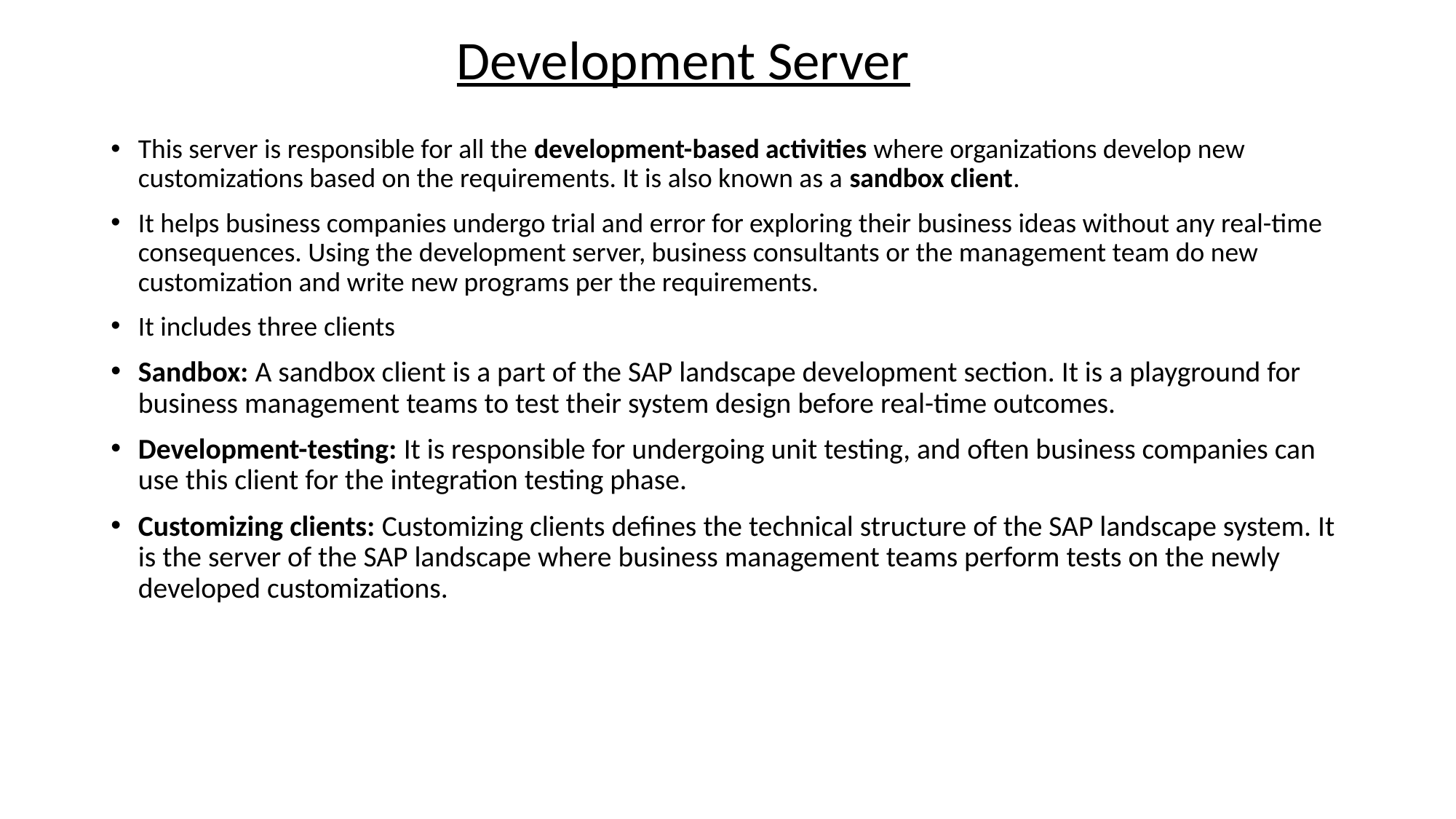

# Development Server
This server is responsible for all the development-based activities where organizations develop new customizations based on the requirements. It is also known as a sandbox client.
It helps business companies undergo trial and error for exploring their business ideas without any real-time consequences. Using the development server, business consultants or the management team do new customization and write new programs per the requirements.
It includes three clients
Sandbox: A sandbox client is a part of the SAP landscape development section. It is a playground for business management teams to test their system design before real-time outcomes.
Development-testing: It is responsible for undergoing unit testing, and often business companies can use this client for the integration testing phase.
Customizing clients: Customizing clients defines the technical structure of the SAP landscape system. It is the server of the SAP landscape where business management teams perform tests on the newly developed customizations.